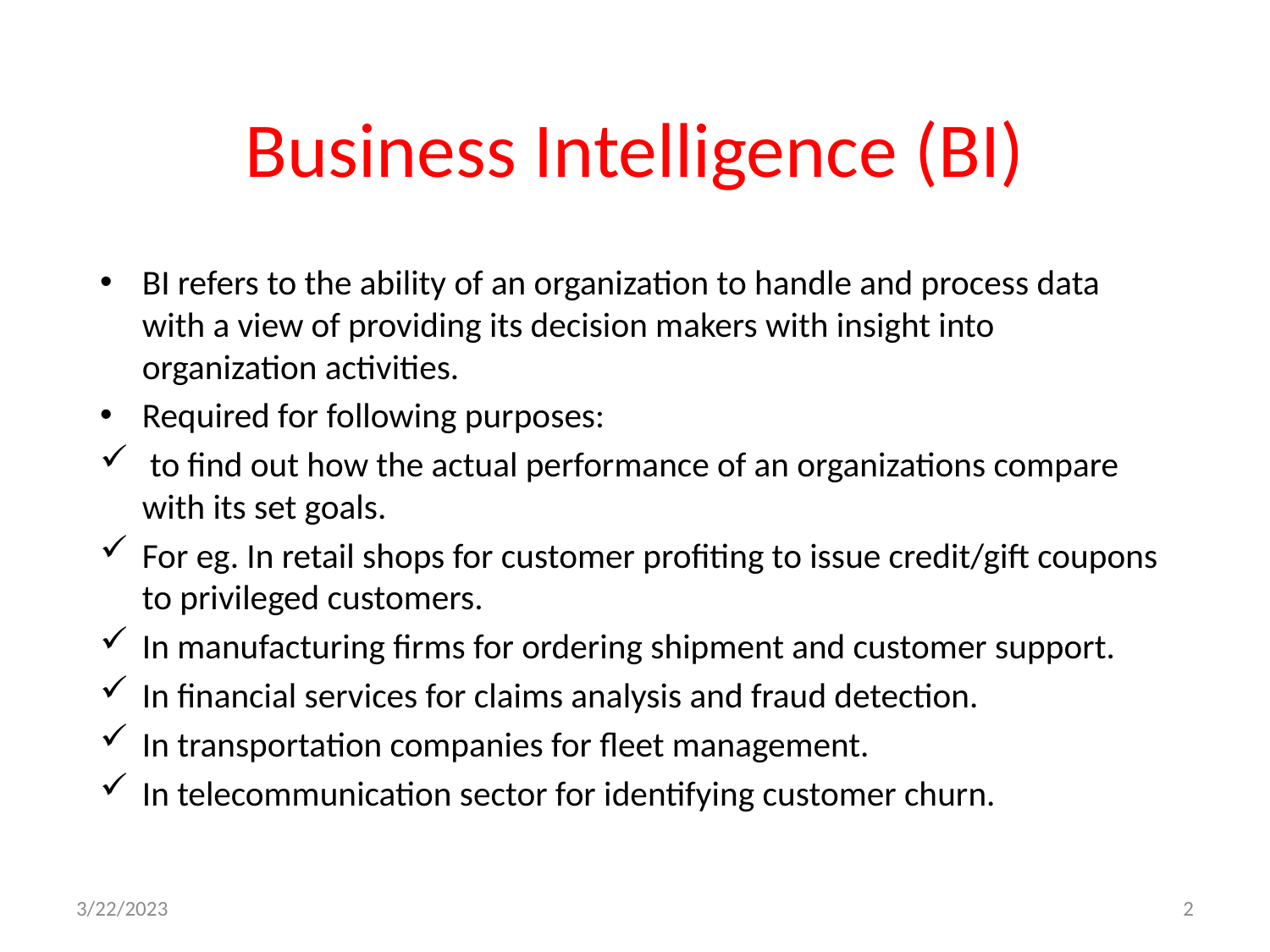

# Business Intelligence (BI)
BI refers to the ability of an organization to handle and process data with a view of providing its decision makers with insight into organization activities.
Required for following purposes:
 to find out how the actual performance of an organizations compare with its set goals.
For eg. In retail shops for customer profiting to issue credit/gift coupons to privileged customers.
In manufacturing firms for ordering shipment and customer support.
In financial services for claims analysis and fraud detection.
In transportation companies for fleet management.
In telecommunication sector for identifying customer churn.
3/22/2023
2